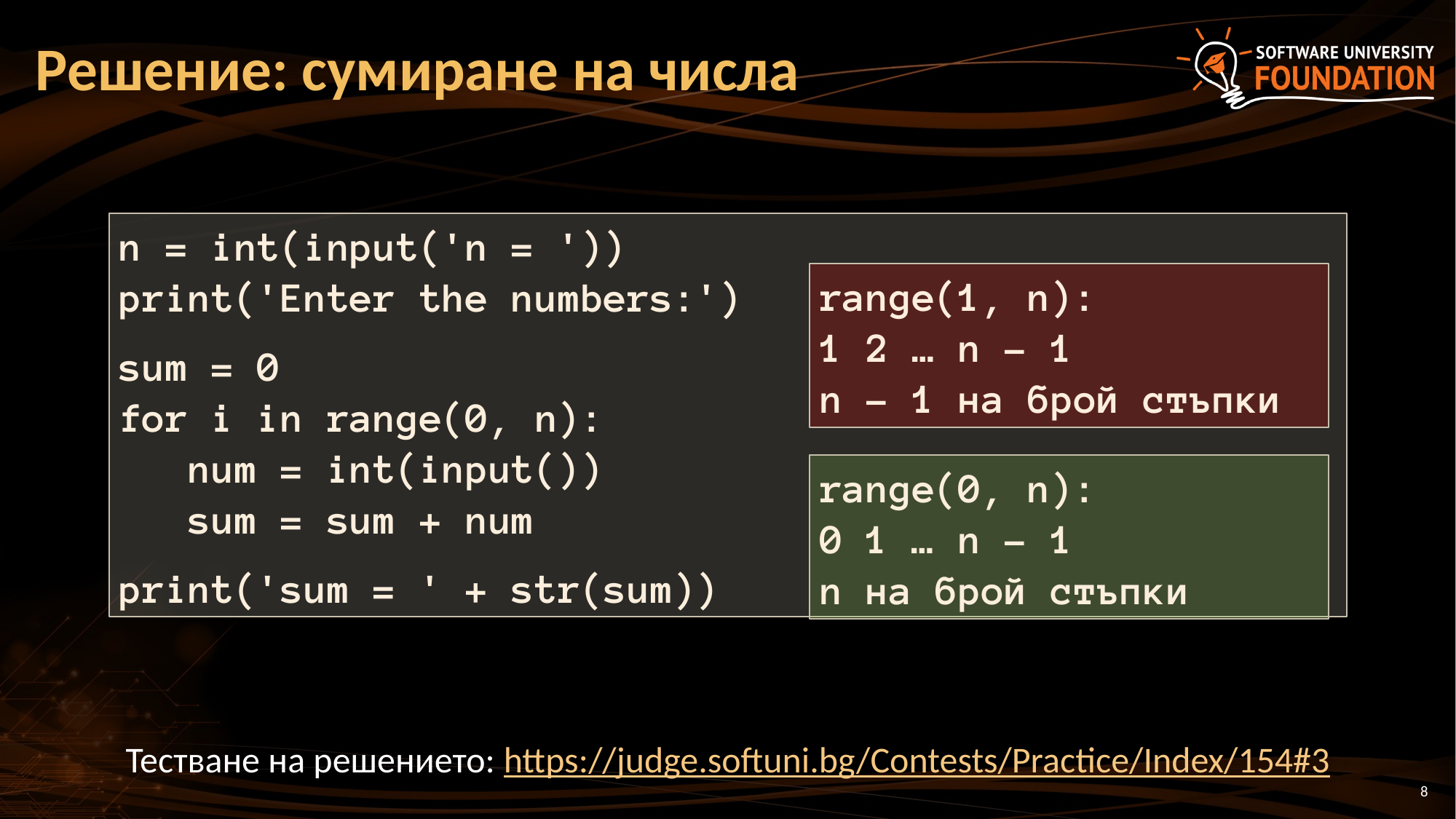

# Решение: сумиране на числа
n = int(input('n = '))
print('Enter the numbers:')
sum = 0
for i in range(0, n):
   num = int(input())
   sum = sum + num
print('sum = ' + str(sum))
range(1, n):
1 2 … n – 1
n – 1 на брой стъпки
range(0, n):
0 1 … n – 1
n на брой стъпки
Тестване на решението: https://judge.softuni.bg/Contests/Practice/Index/154#3
8